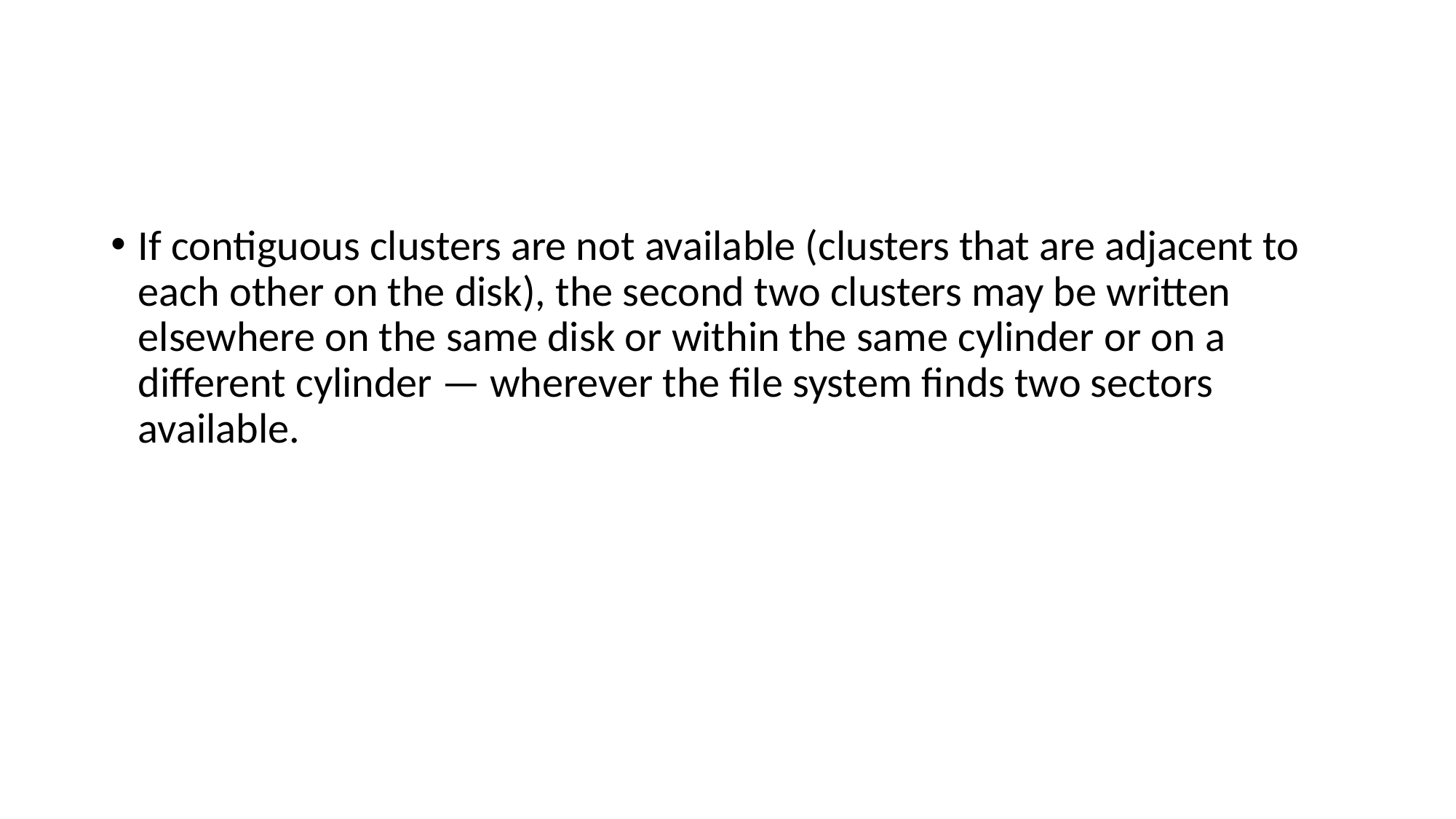

#
If contiguous clusters are not available (clusters that are adjacent to each other on the disk), the second two clusters may be written elsewhere on the same disk or within the same cylinder or on a different cylinder — wherever the file system finds two sectors available.